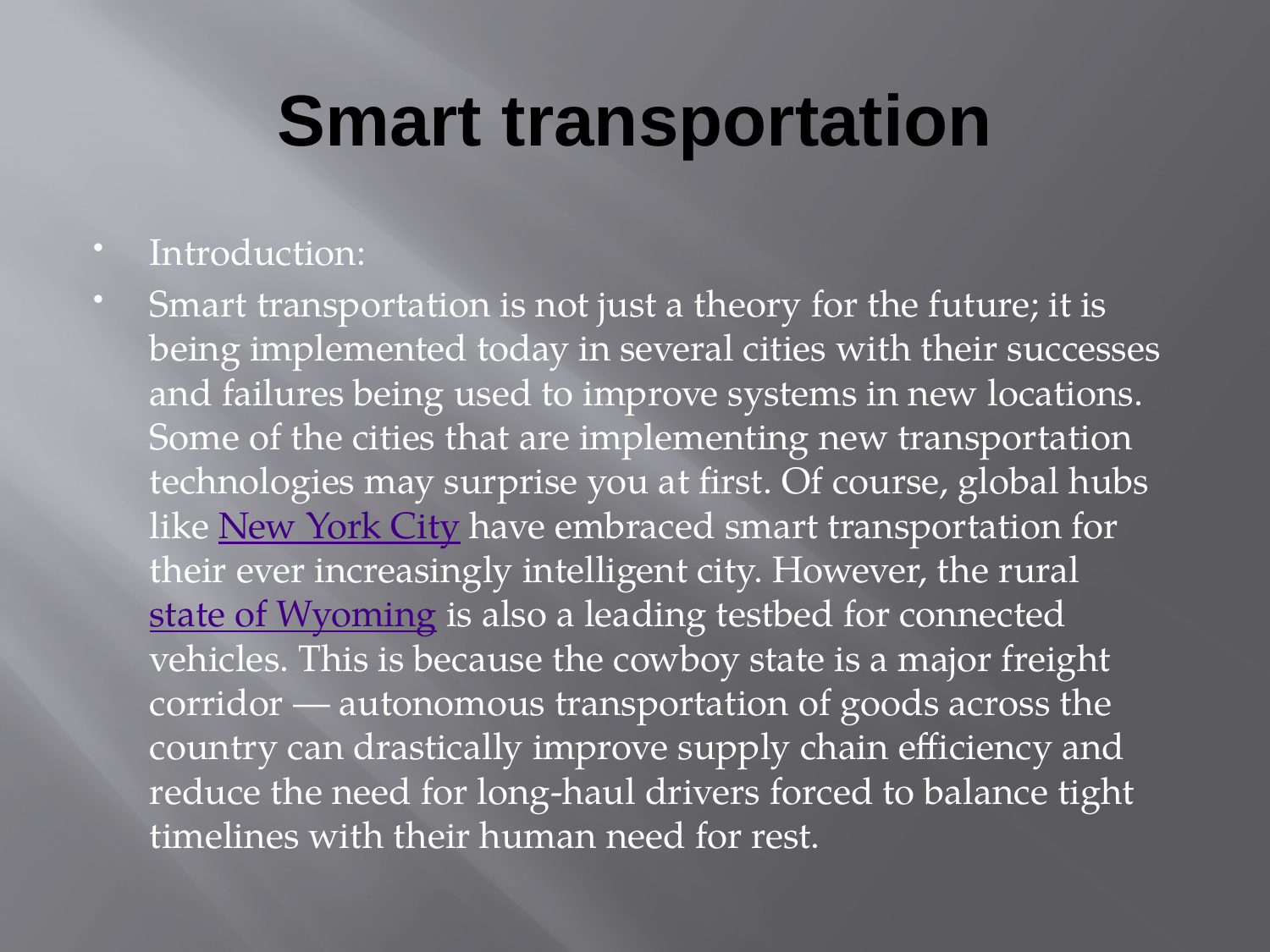

# Smart transportation
Introduction:
Smart transportation is not just a theory for the future; it is being implemented today in several cities with their successes and failures being used to improve systems in new locations. Some of the cities that are implementing new transportation technologies may surprise you at first. Of course, global hubs like New York City have embraced smart transportation for their ever increasingly intelligent city. However, the rural state of Wyoming is also a leading testbed for connected vehicles. This is because the cowboy state is a major freight corridor — autonomous transportation of goods across the country can drastically improve supply chain efficiency and reduce the need for long-haul drivers forced to balance tight timelines with their human need for rest.